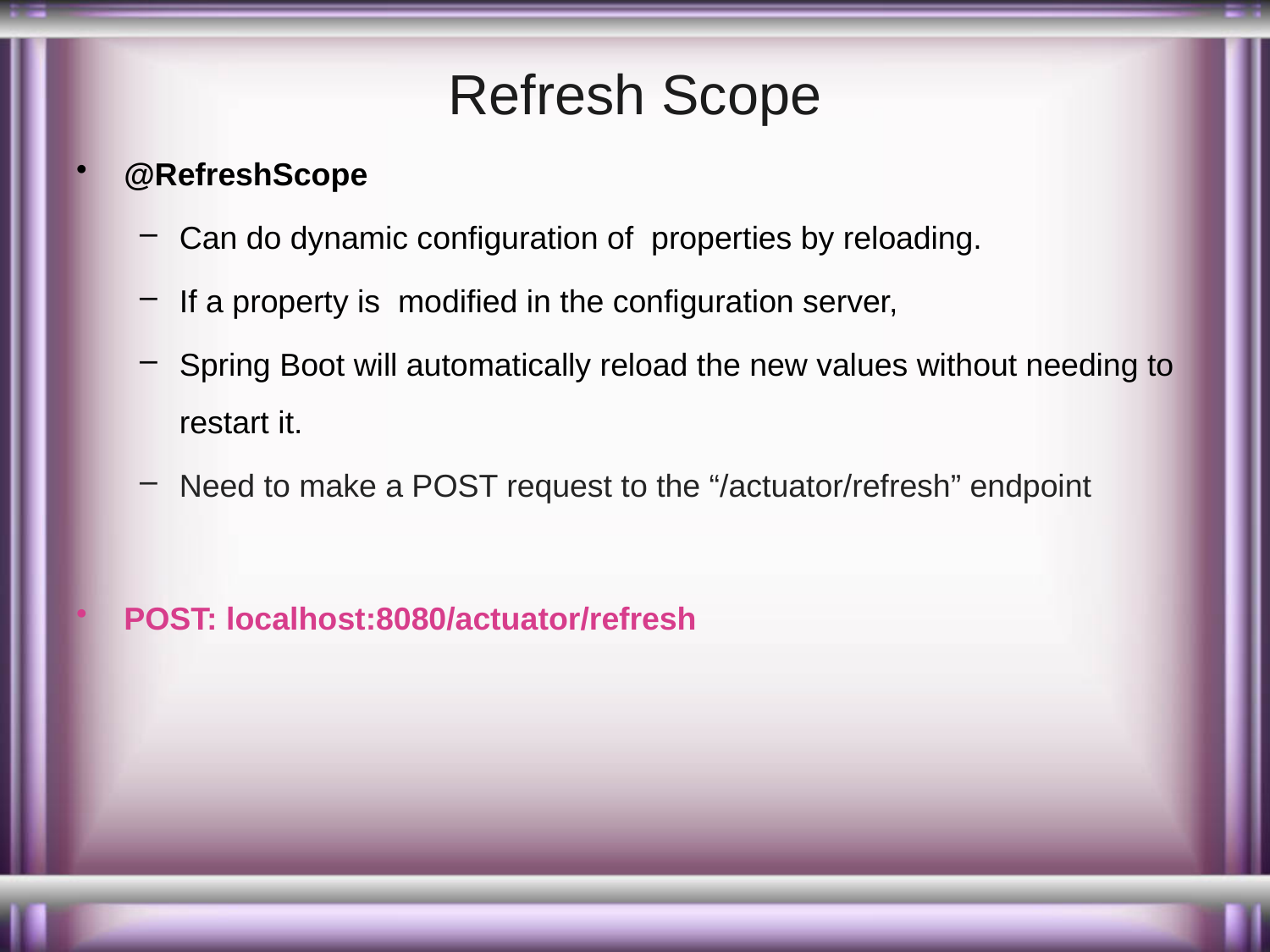

# Refresh Scope
@RefreshScope
Can do dynamic configuration of  properties by reloading.
If a property is  modified in the configuration server,
Spring Boot will automatically reload the new values without needing to restart it.
Need to make a POST request to the “/actuator/refresh” endpoint

POST: localhost:8080/actuator/refresh